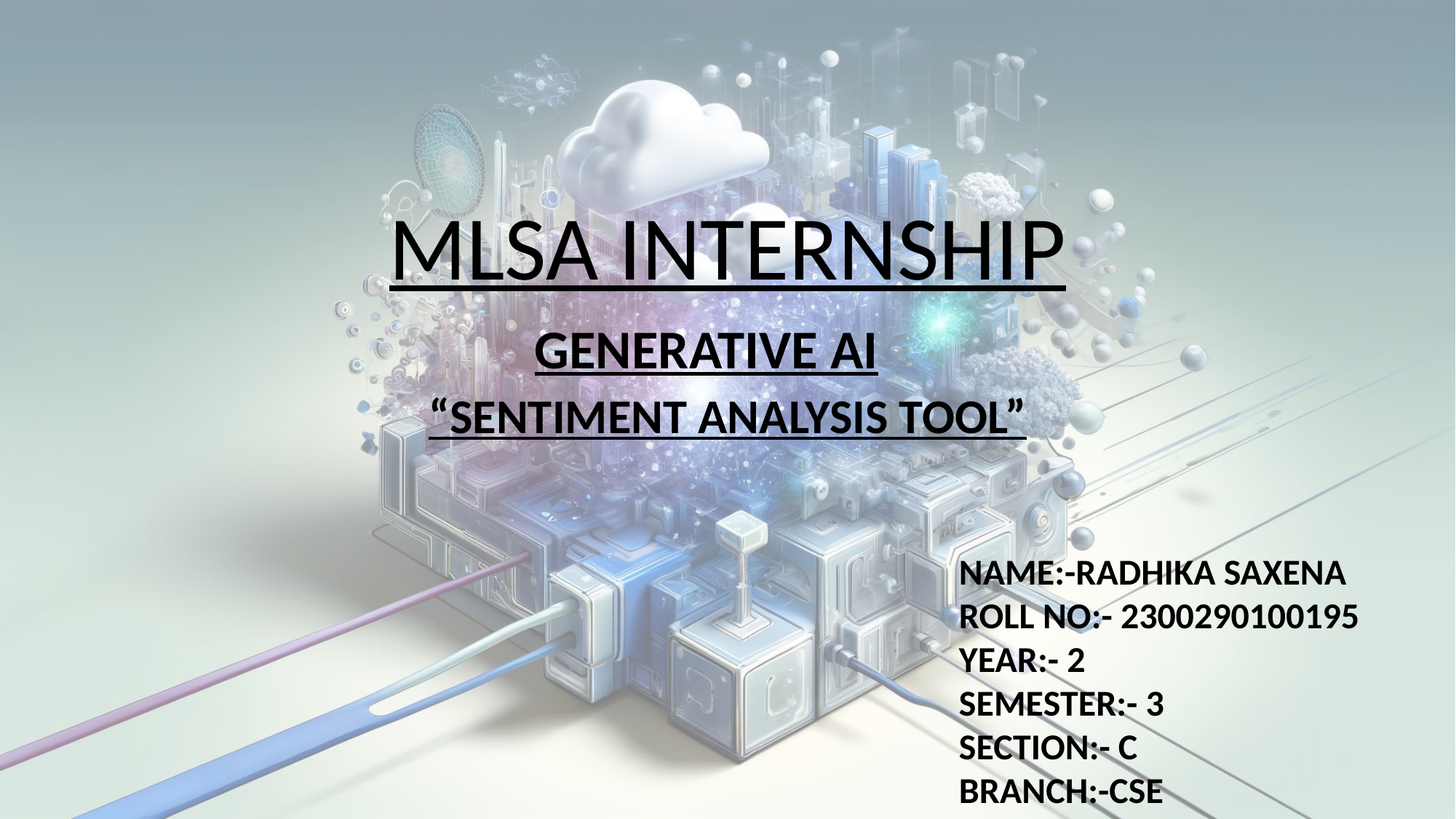

# MLSA INTERNSHIP
GENERATIVE AI
“SENTIMENT ANALYSIS TOOL”
NAME:-RADHIKA SAXENA
ROLL NO:- 2300290100195
YEAR:- 2
SEMESTER:- 3
SECTION:- C
BRANCH:-CSE